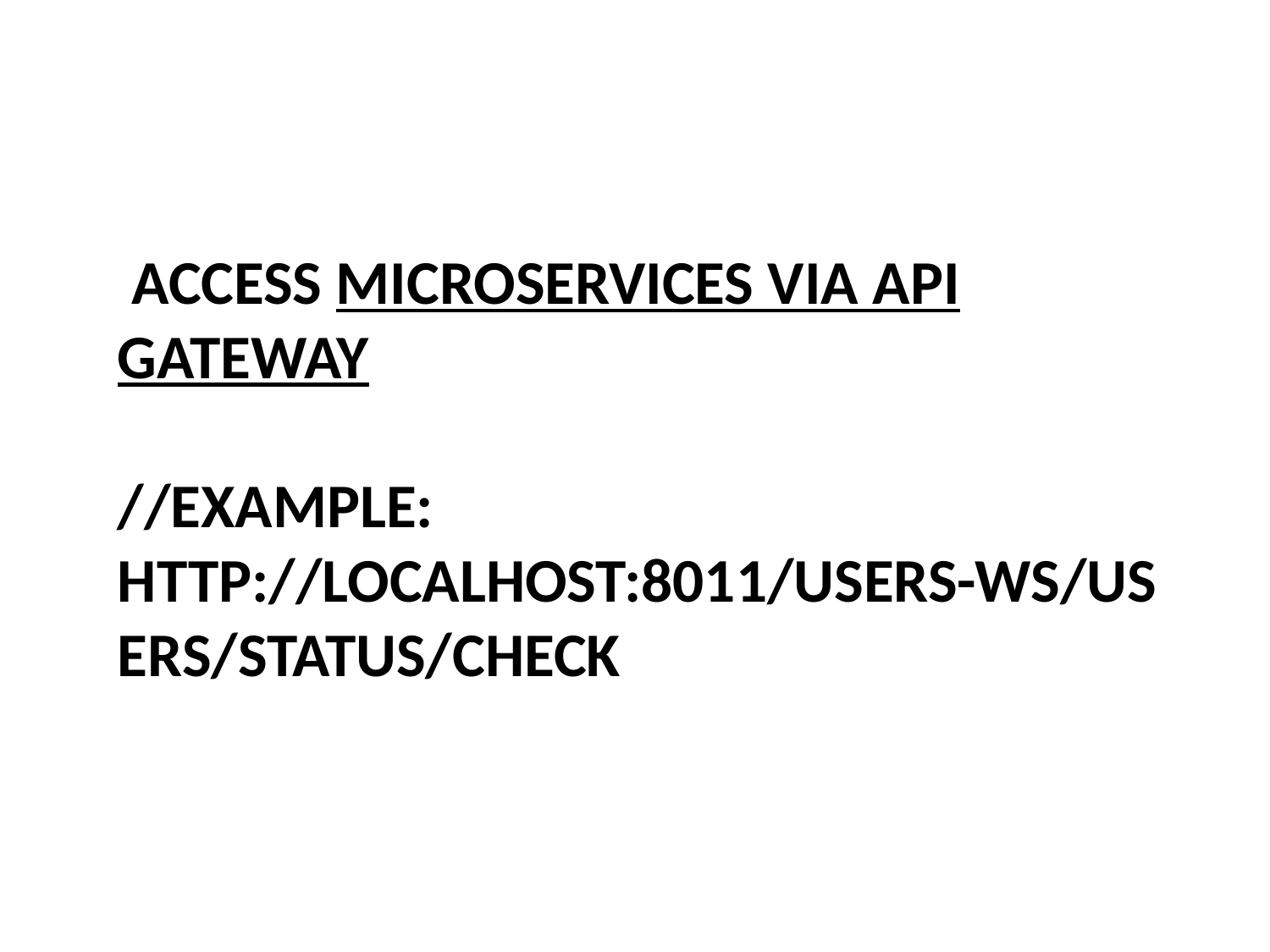

# Access Microservices via API Gateway //example: http://localhost:8011/users-ws/users/status/check